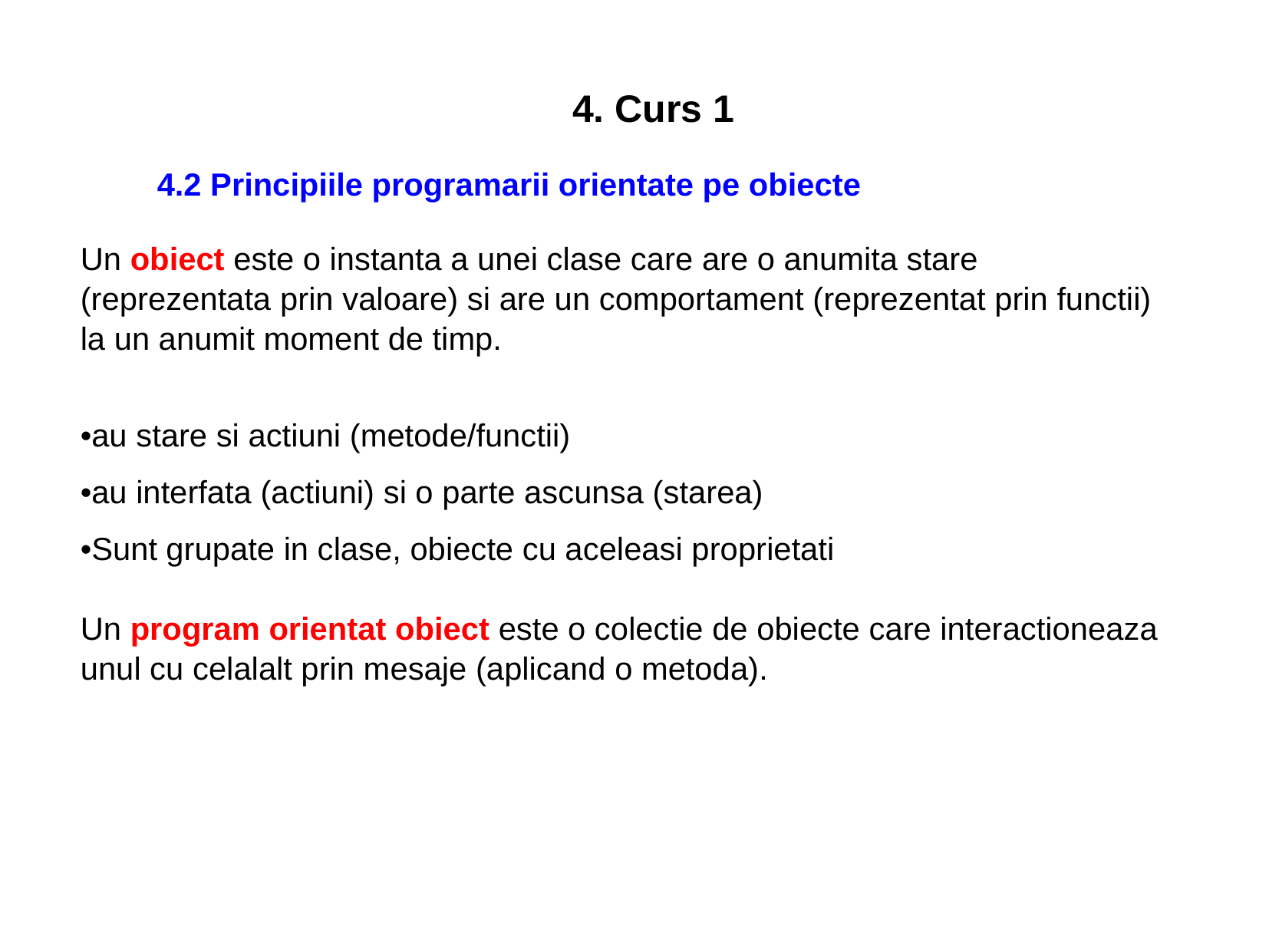

4. Curs 1
4.2 Principiile programarii orientate pe obiecte
Un obiect este o instanta a unei clase care are o anumita stare (reprezentata prin valoare) si are un comportament (reprezentat prin functii) la un anumit moment de timp.

•au stare si actiuni (metode/functii)
•au interfata (actiuni) si o parte ascunsa (starea)
•Sunt grupate in clase, obiecte cu aceleasi proprietati

Un program orientat obiect este o colectie de obiecte care interactioneaza unul cu celalalt prin mesaje (aplicand o metoda).